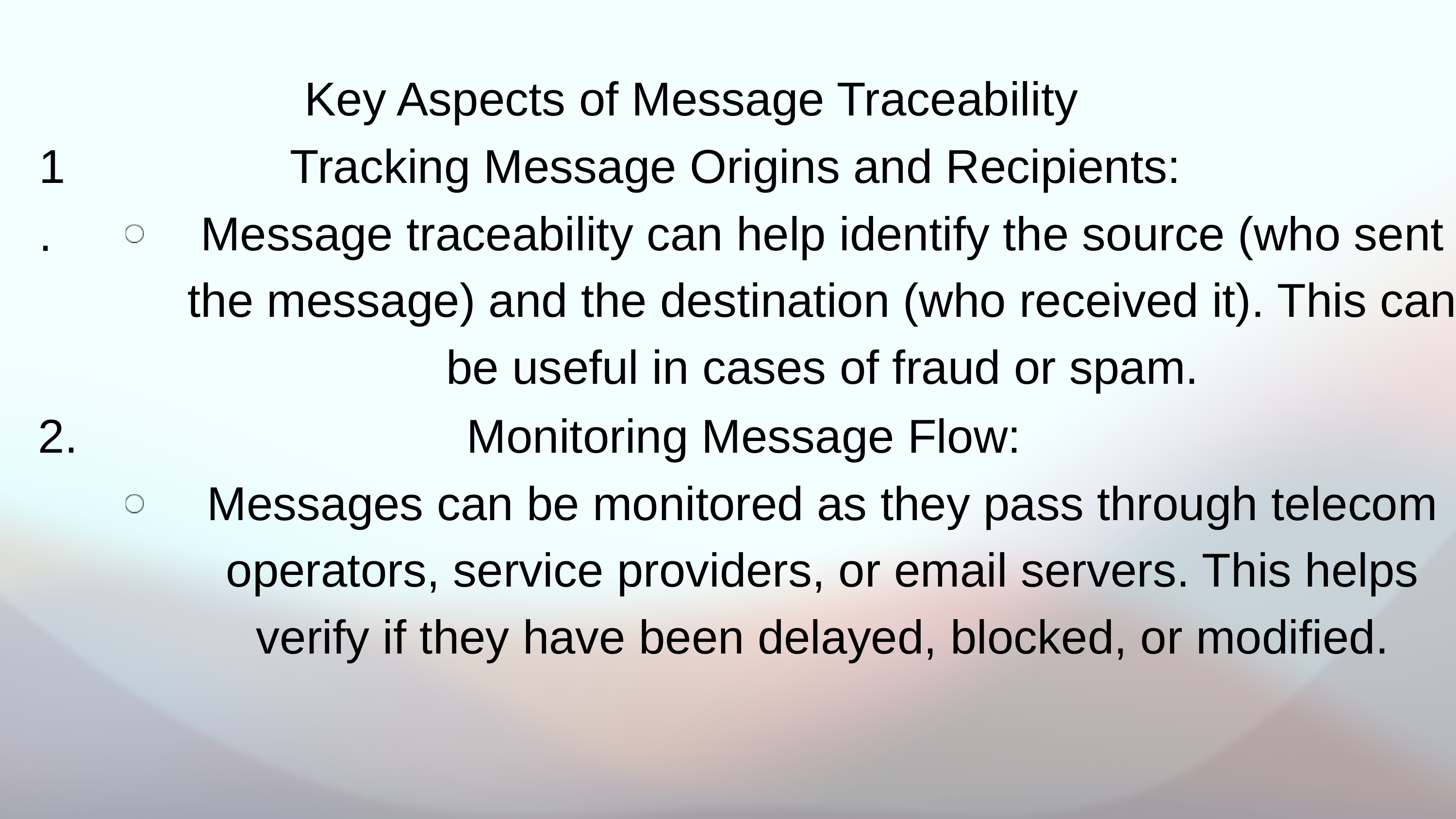

Key Aspects of Message Traceability
1.
Tracking Message Origins and Recipients:
Message traceability can help identify the source (who sent the message) and the destination (who received it). This can be useful in cases of fraud or spam.

2.
Monitoring Message Flow:
Messages can be monitored as they pass through telecom operators, service providers, or email servers. This helps verify if they have been delayed, blocked, or modified.